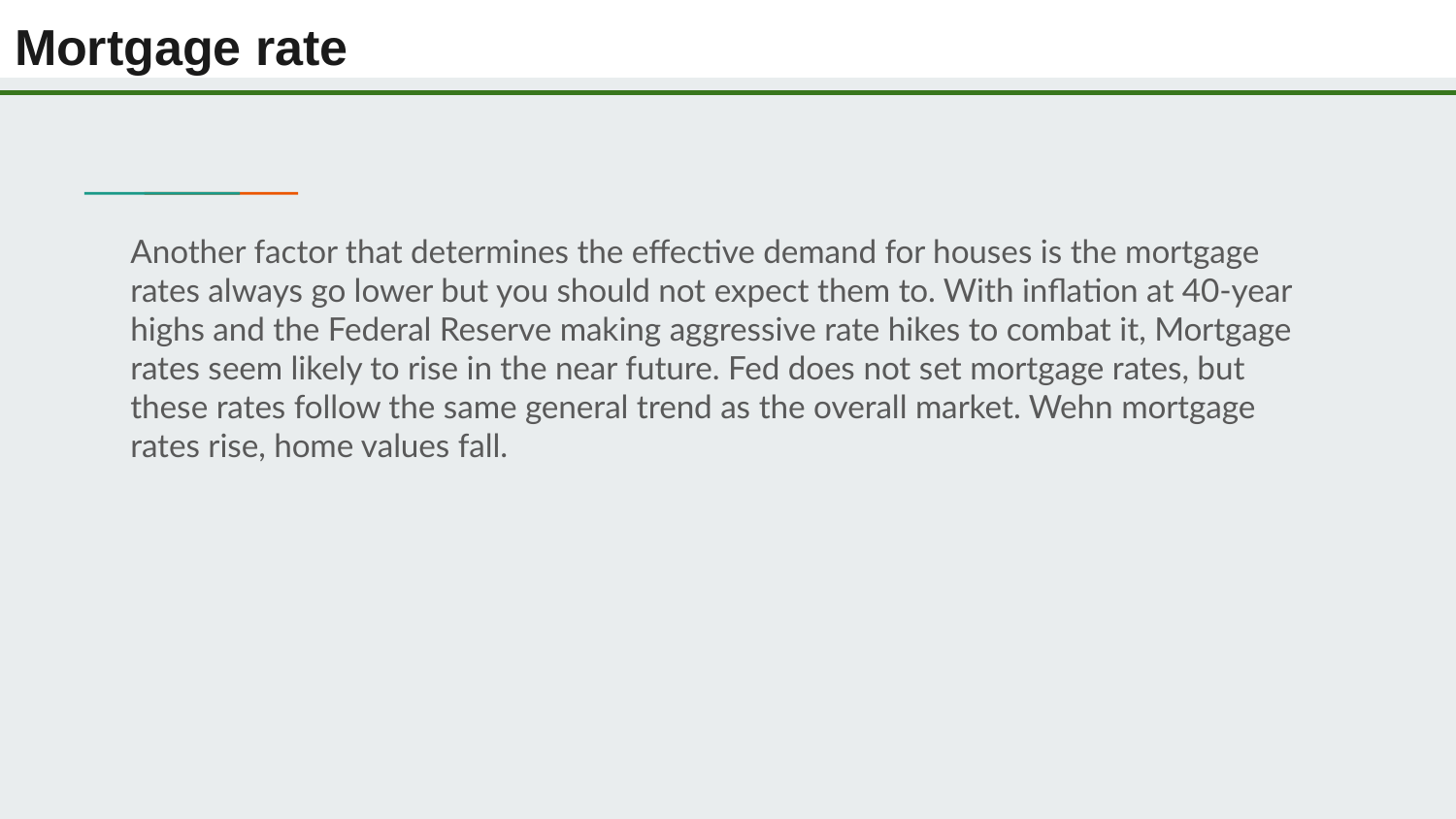

# Mortgage rate
Another factor that determines the effective demand for houses is the mortgage rates always go lower but you should not expect them to. With inflation at 40-year highs and the Federal Reserve making aggressive rate hikes to combat it, Mortgage rates seem likely to rise in the near future. Fed does not set mortgage rates, but these rates follow the same general trend as the overall market. Wehn mortgage rates rise, home values fall.